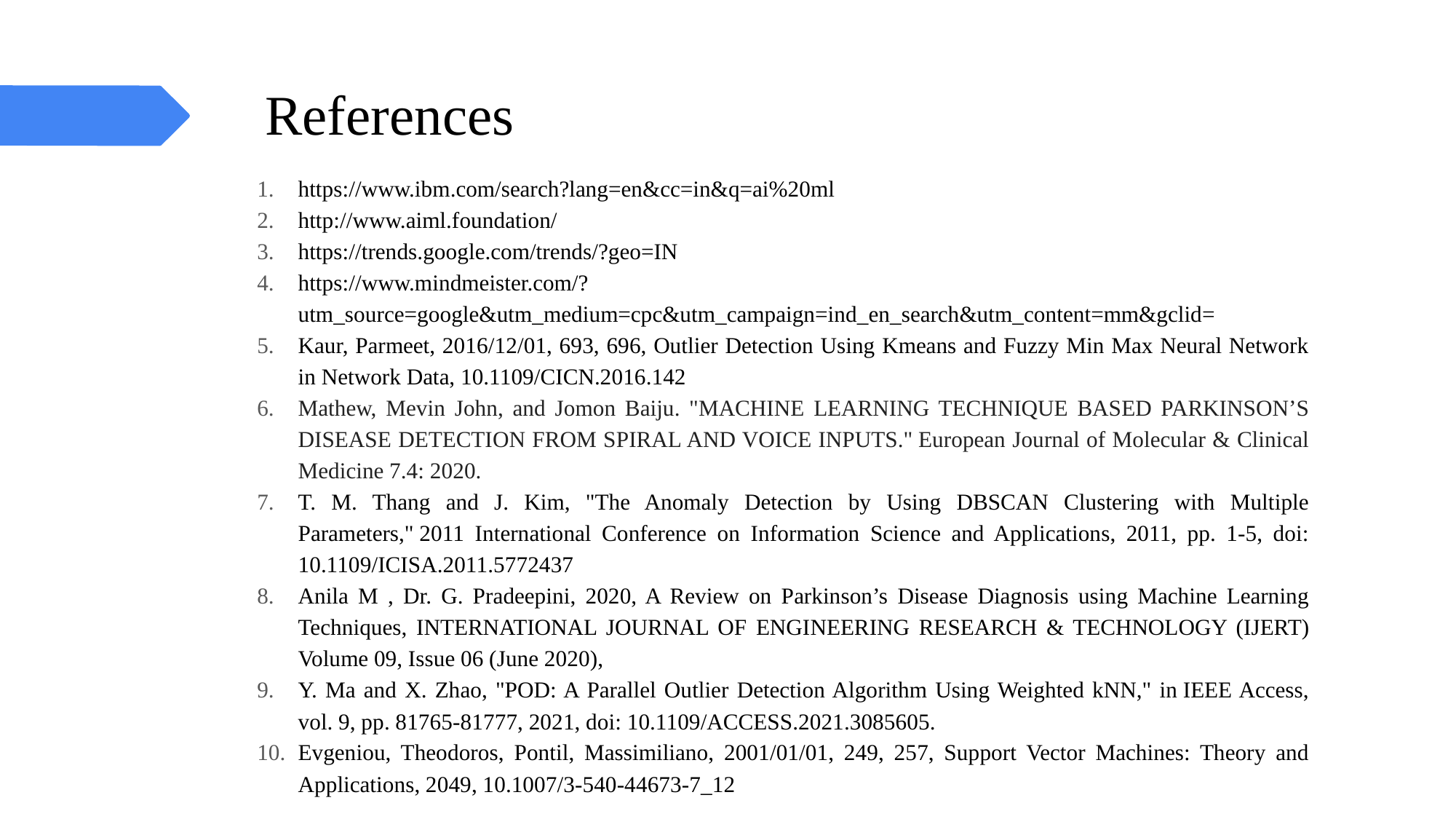

# References
https://www.ibm.com/search?lang=en&cc=in&q=ai%20ml
http://www.aiml.foundation/
https://trends.google.com/trends/?geo=IN
https://www.mindmeister.com/?utm_source=google&utm_medium=cpc&utm_campaign=ind_en_search&utm_content=mm&gclid=
Kaur, Parmeet, 2016/12/01, 693, 696, Outlier Detection Using Kmeans and Fuzzy Min Max Neural Network in Network Data, 10.1109/CICN.2016.142
Mathew, Mevin John, and Jomon Baiju. "MACHINE LEARNING TECHNIQUE BASED PARKINSON’S DISEASE DETECTION FROM SPIRAL AND VOICE INPUTS." European Journal of Molecular & Clinical Medicine 7.4: 2020.
T. M. Thang and J. Kim, "The Anomaly Detection by Using DBSCAN Clustering with Multiple Parameters," 2011 International Conference on Information Science and Applications, 2011, pp. 1-5, doi: 10.1109/ICISA.2011.5772437
Anila M , Dr. G. Pradeepini, 2020, A Review on Parkinson’s Disease Diagnosis using Machine Learning Techniques, INTERNATIONAL JOURNAL OF ENGINEERING RESEARCH & TECHNOLOGY (IJERT) Volume 09, Issue 06 (June 2020),
Y. Ma and X. Zhao, "POD: A Parallel Outlier Detection Algorithm Using Weighted kNN," in IEEE Access, vol. 9, pp. 81765-81777, 2021, doi: 10.1109/ACCESS.2021.3085605.
Evgeniou, Theodoros, Pontil, Massimiliano, 2001/01/01, 249, 257, Support Vector Machines: Theory and Applications, 2049, 10.1007/3-540-44673-7_12